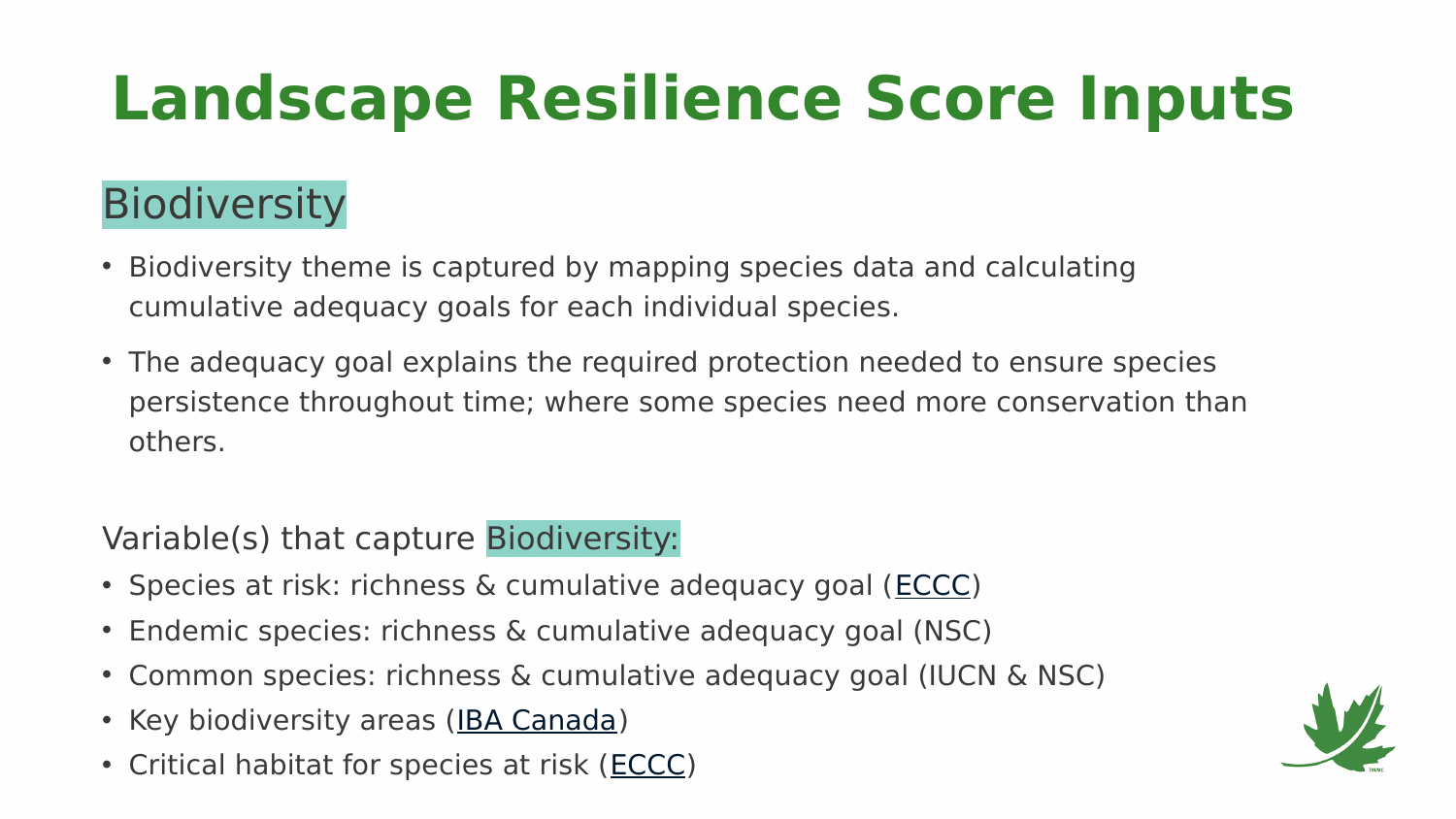

# Landscape Resilience Score Inputs
Biodiversity
Biodiversity theme is captured by mapping species data and calculating cumulative adequacy goals for each individual species.
The adequacy goal explains the required protection needed to ensure species persistence throughout time; where some species need more conservation than others.

Variable(s) that capture Biodiversity:
Species at risk: richness & cumulative adequacy goal (ECCC)
Endemic species: richness & cumulative adequacy goal (NSC)
Common species: richness & cumulative adequacy goal (IUCN & NSC)
Key biodiversity areas (IBA Canada)
Critical habitat for species at risk (ECCC)